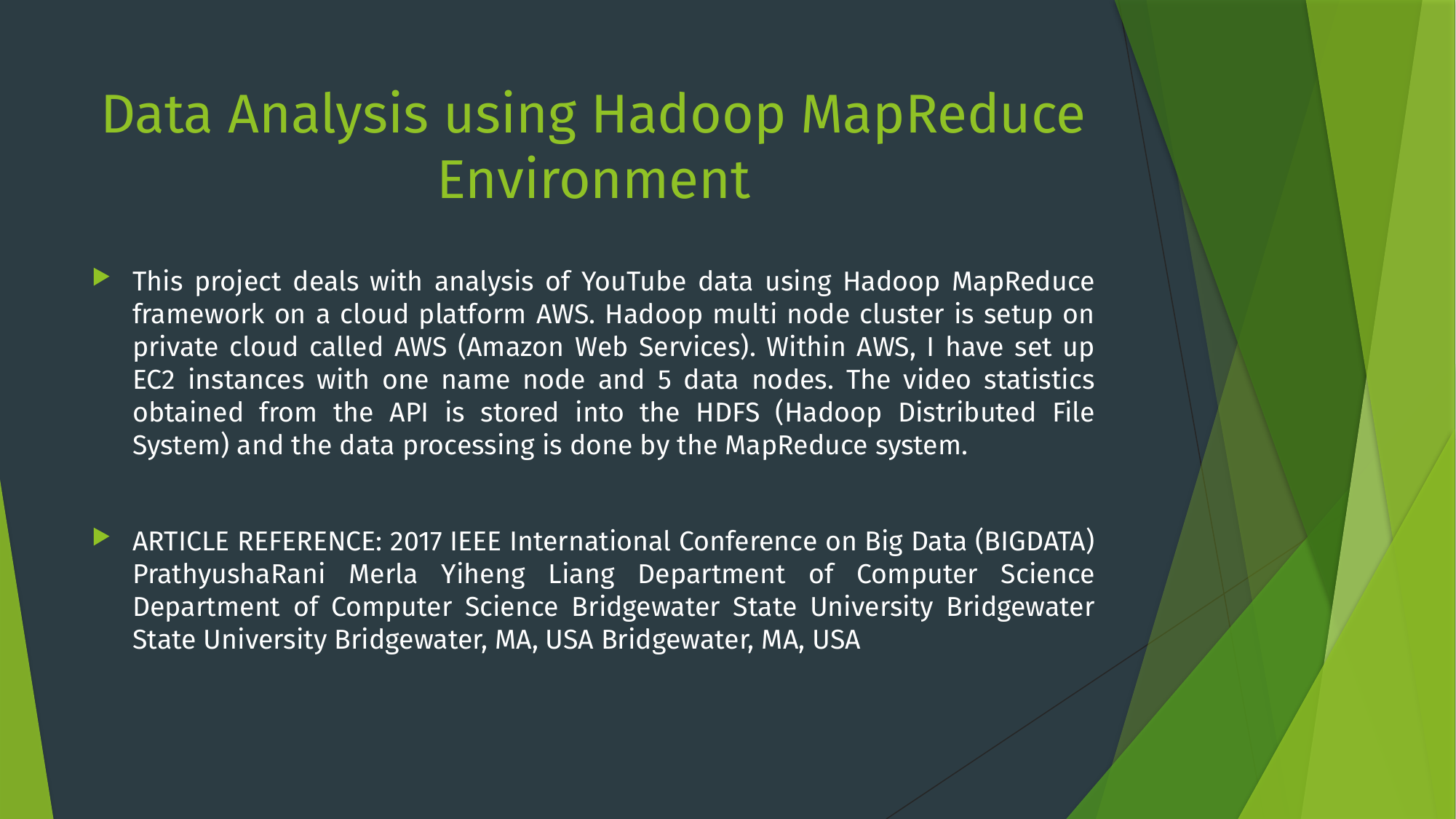

# Data Analysis using Hadoop MapReduce Environment
This project deals with analysis of YouTube data using Hadoop MapReduce framework on a cloud platform AWS. Hadoop multi node cluster is setup on private cloud called AWS (Amazon Web Services). Within AWS, I have set up EC2 instances with one name node and 5 data nodes. The video statistics obtained from the API is stored into the HDFS (Hadoop Distributed File System) and the data processing is done by the MapReduce system.

ARTICLE REFERENCE: 2017 IEEE International Conference on Big Data (BIGDATA) PrathyushaRani Merla Yiheng Liang Department of Computer Science Department of Computer Science Bridgewater State University Bridgewater State University Bridgewater, MA, USA Bridgewater, MA, USA